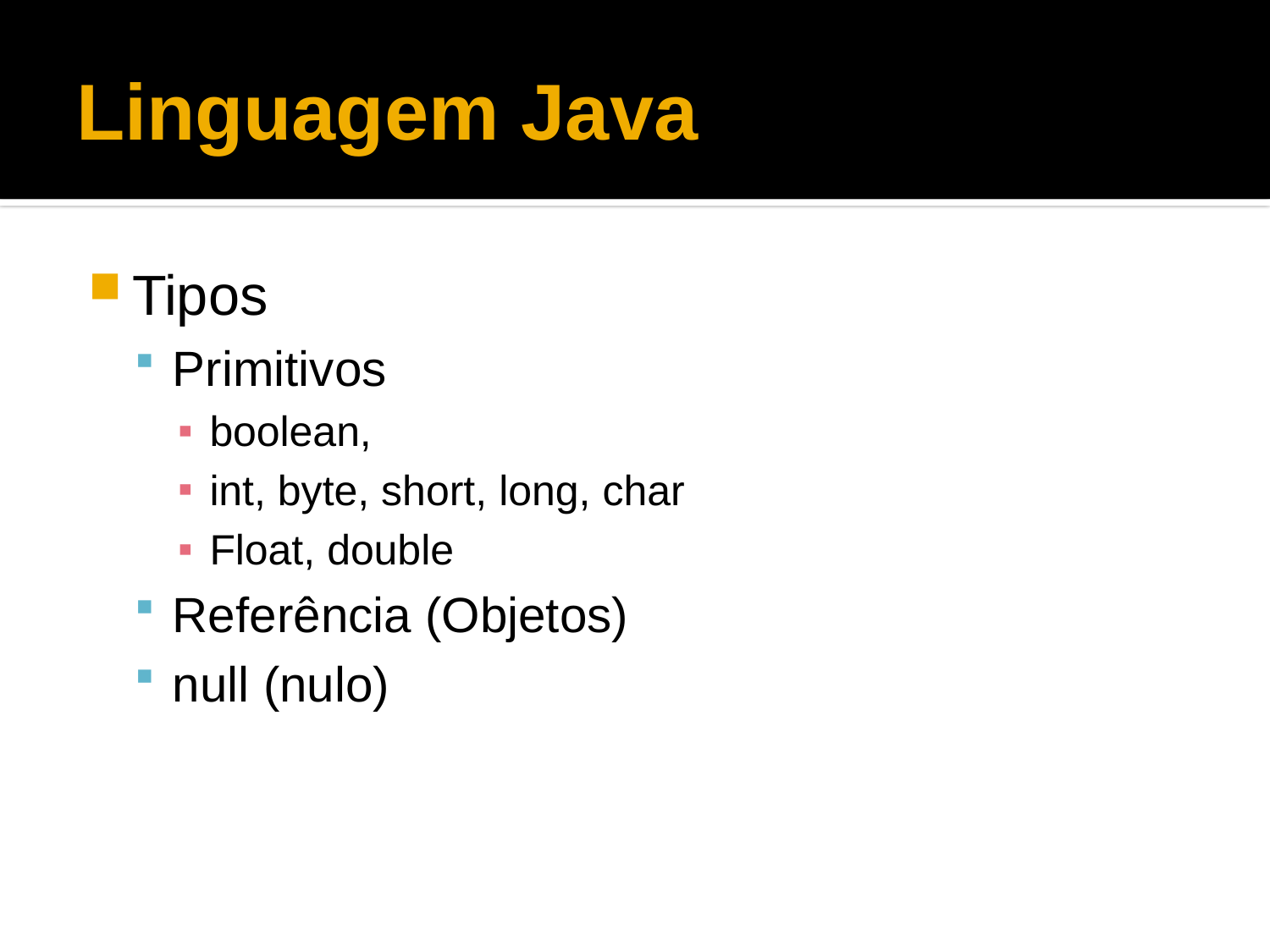

# Linguagem Java
Tipos
Primitivos
boolean,
int, byte, short, long, char
Float, double
Referência (Objetos)
null (nulo)